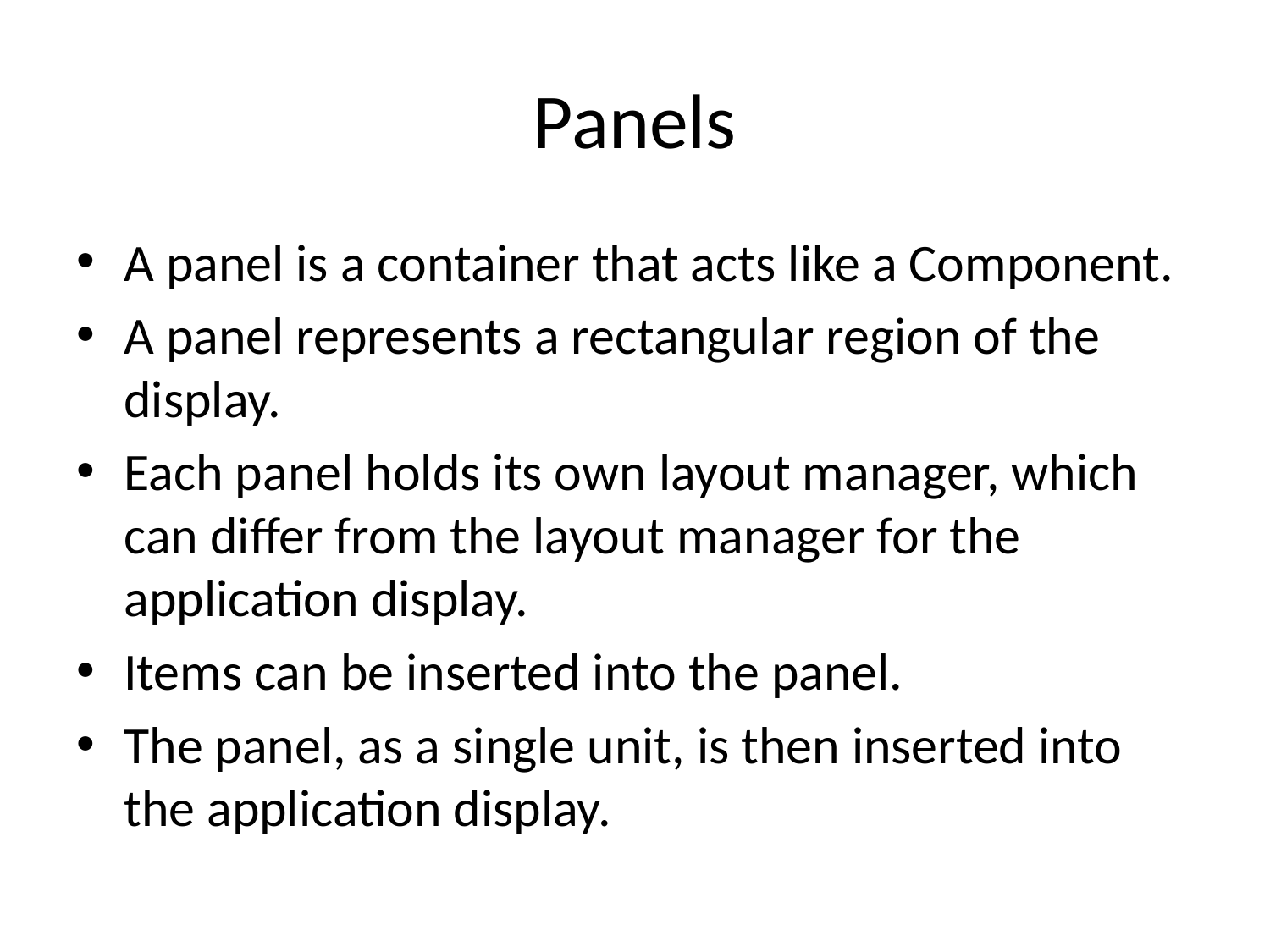

# Panels
A panel is a container that acts like a Component.
A panel represents a rectangular region of the display.
Each panel holds its own layout manager, which can differ from the layout manager for the application display.
Items can be inserted into the panel.
The panel, as a single unit, is then inserted into the application display.